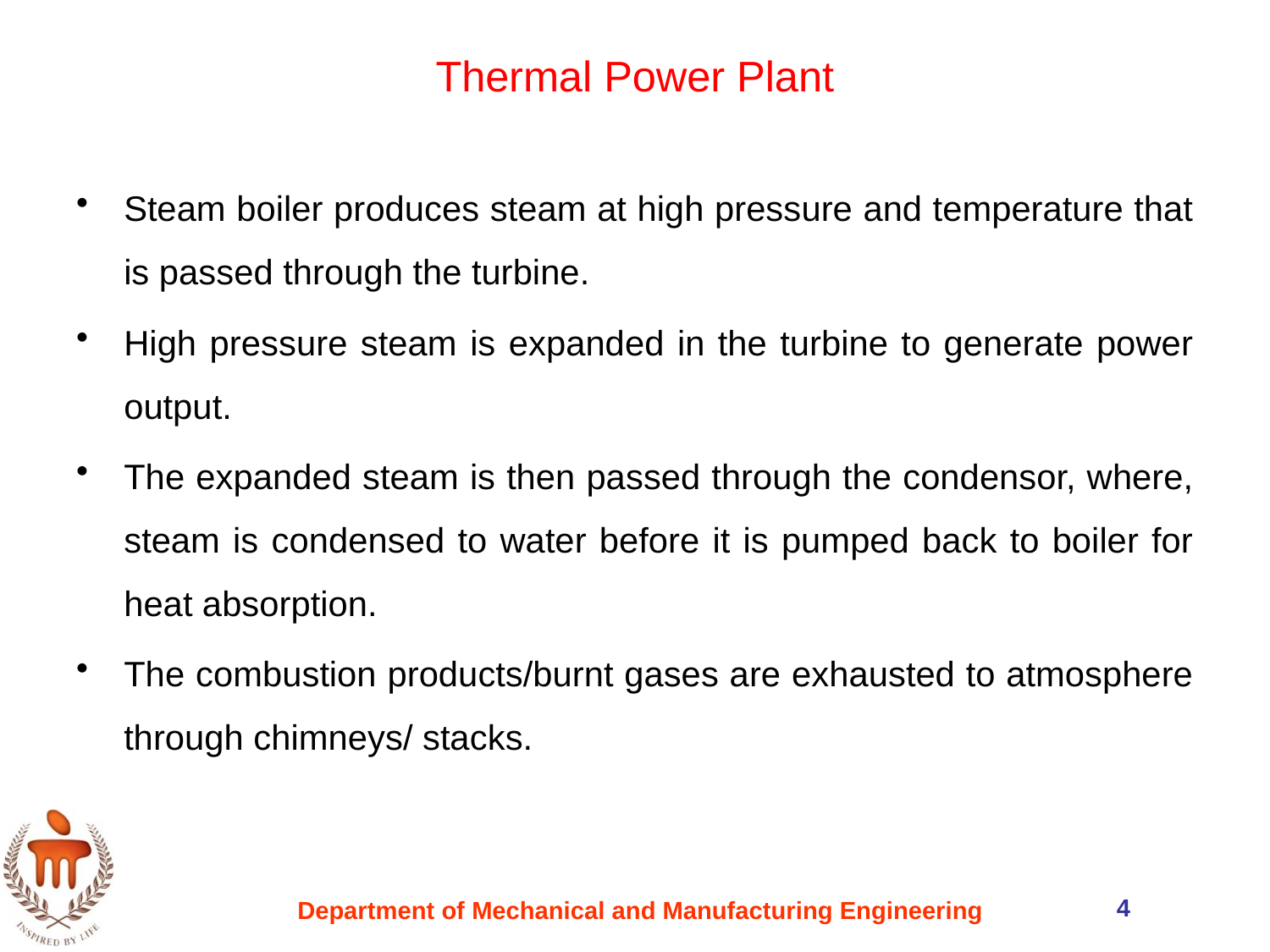

Thermal Power Plant

Steam boiler produces steam at high pressure and temperature that is passed through the turbine.
High pressure steam is expanded in the turbine to generate power output.
The expanded steam is then passed through the condensor, where, steam is condensed to water before it is pumped back to boiler for heat absorption.
The combustion products/burnt gases are exhausted to atmosphere through chimneys/ stacks.
4
Department of Mechanical and Manufacturing Engineering